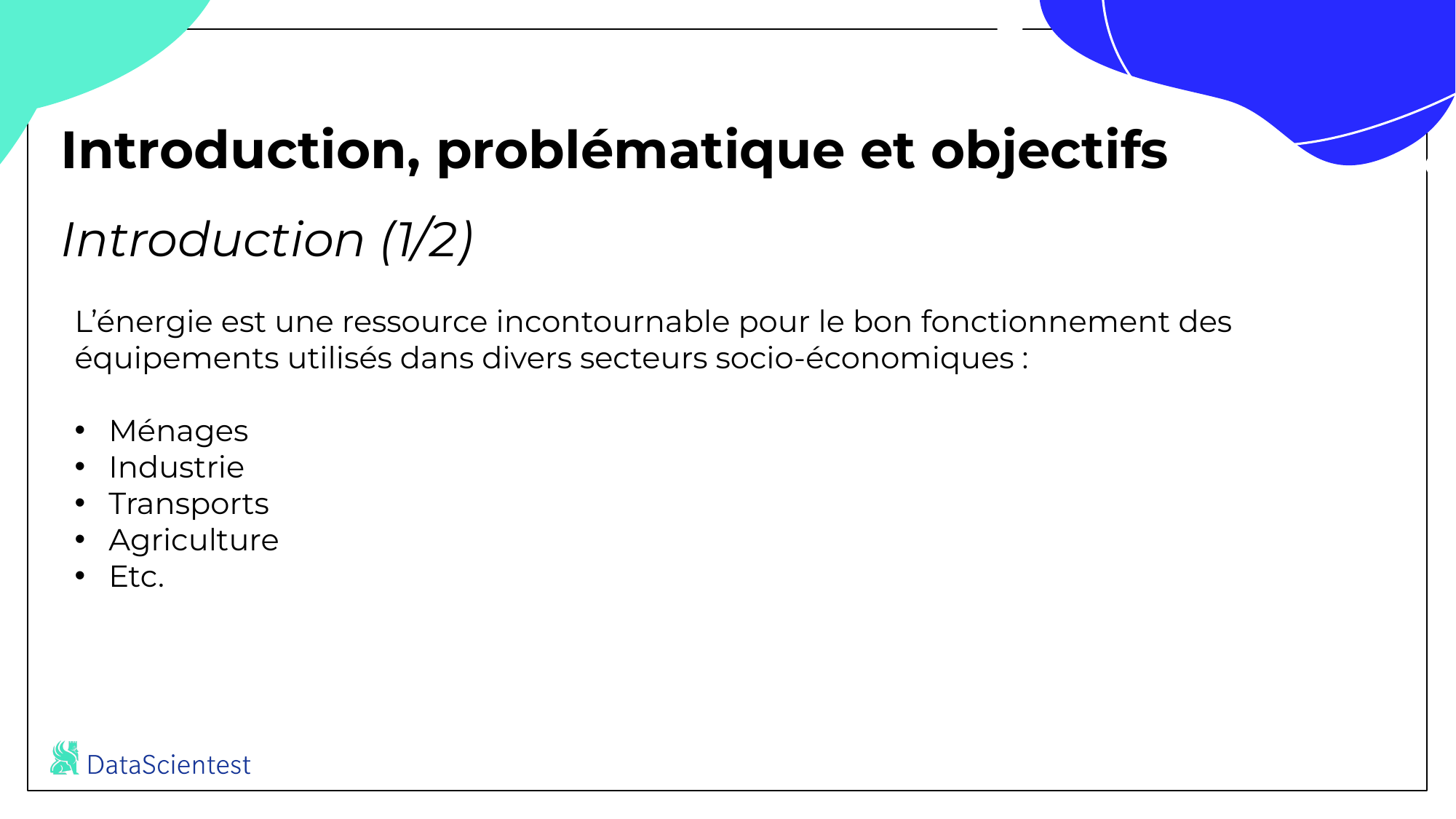

# Introduction, problématique et objectifs Introduction (1/2)
L’énergie est une ressource incontournable pour le bon fonctionnement des équipements utilisés dans divers secteurs socio-économiques :

Ménages
Industrie
Transports
Agriculture
Etc.